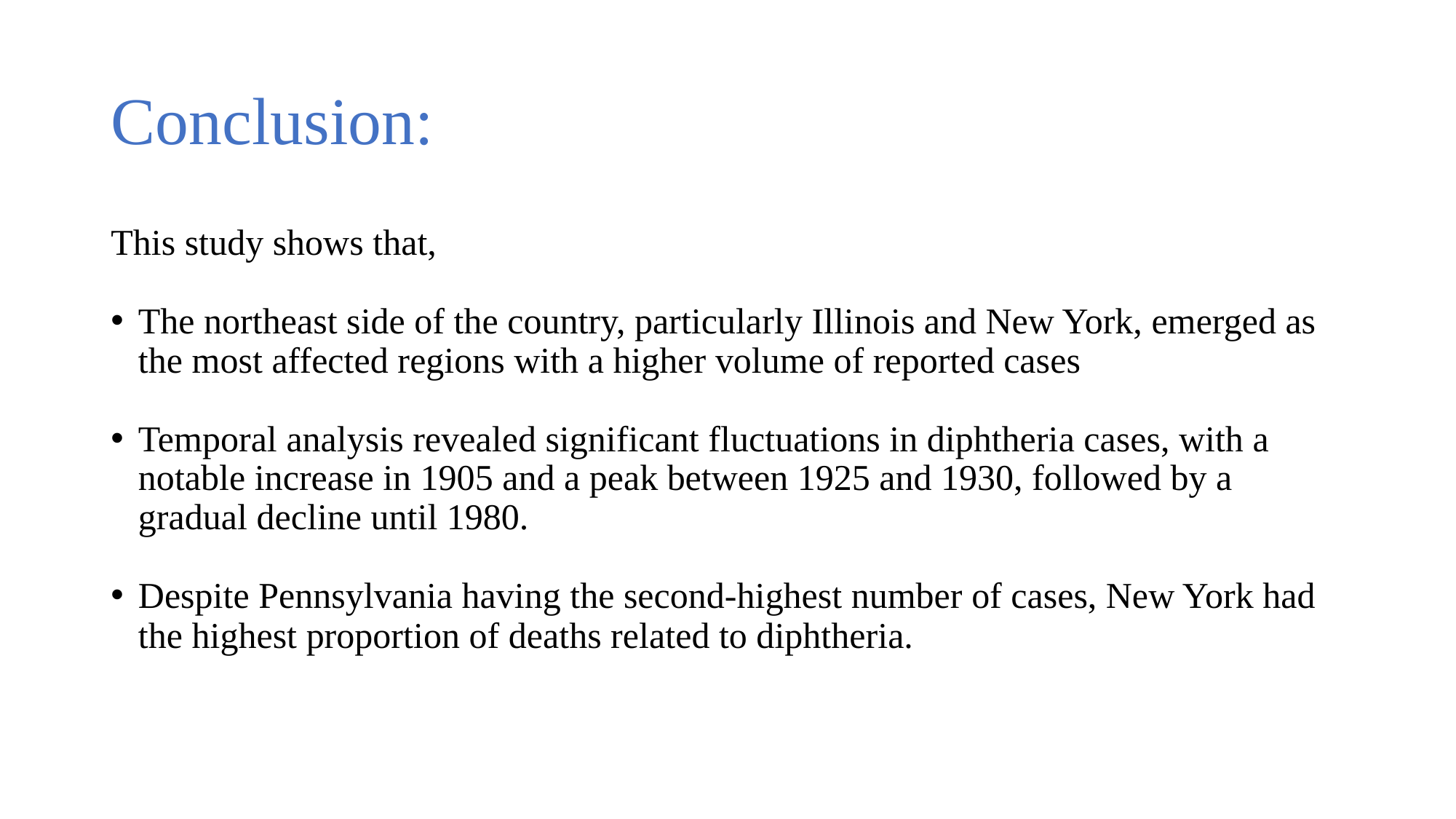

# Conclusion:
This study shows that,

The northeast side of the country, particularly Illinois and New York, emerged as the most affected regions with a higher volume of reported cases

Temporal analysis revealed significant fluctuations in diphtheria cases, with a notable increase in 1905 and a peak between 1925 and 1930, followed by a gradual decline until 1980.

Despite Pennsylvania having the second-highest number of cases, New York had the highest proportion of deaths related to diphtheria.